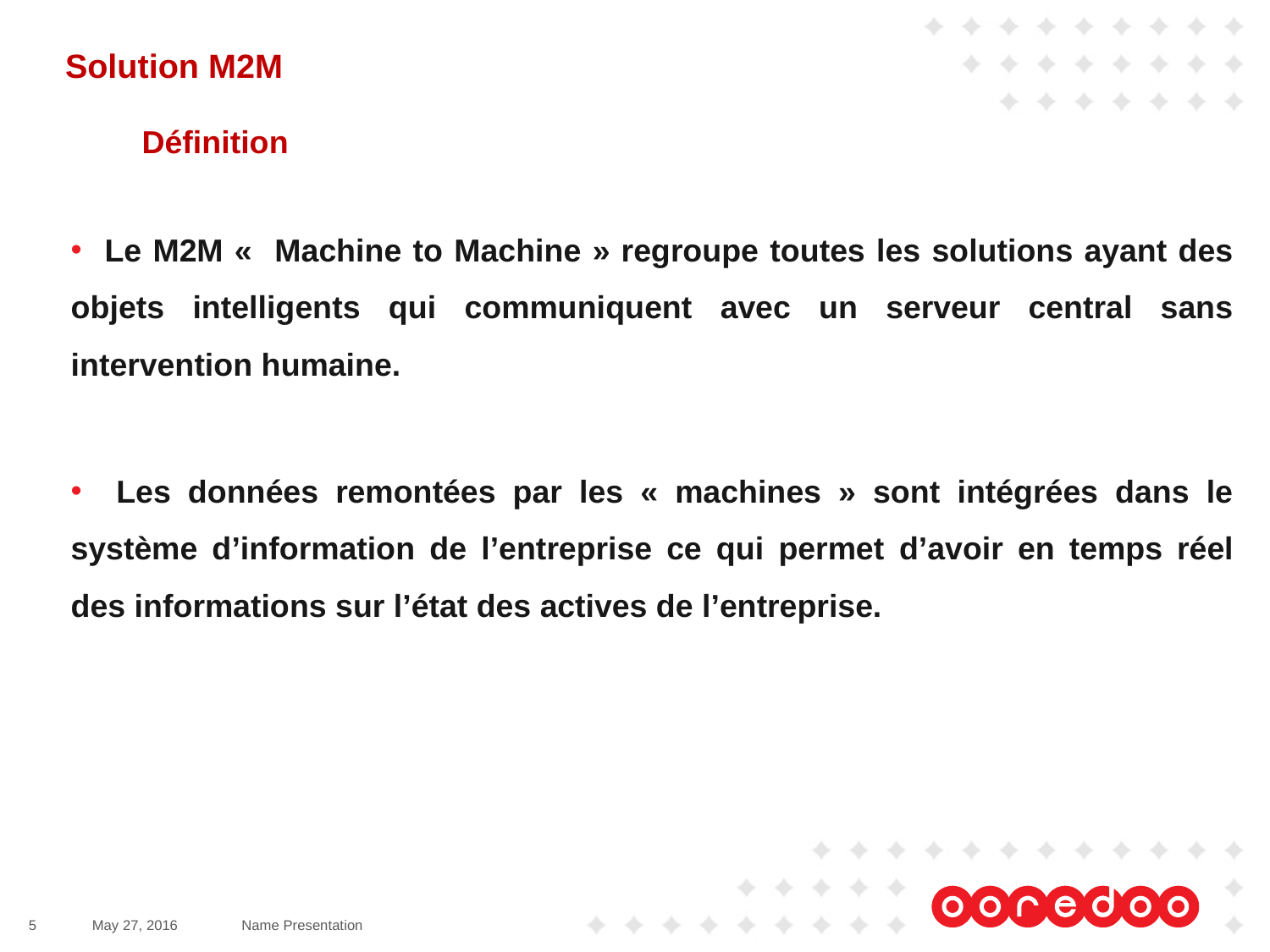

# Solution M2M
        Définition

  Le M2M «  Machine to Machine » regroupe toutes les solutions ayant des objets intelligents qui communiquent avec un serveur central sans intervention humaine.

  Les données remontées par les « machines » sont intégrées dans le système d’information de l’entreprise ce qui permet d’avoir en temps réel des informations sur l’état des actives de l’entreprise.

5
May 27, 2016
Name Presentation